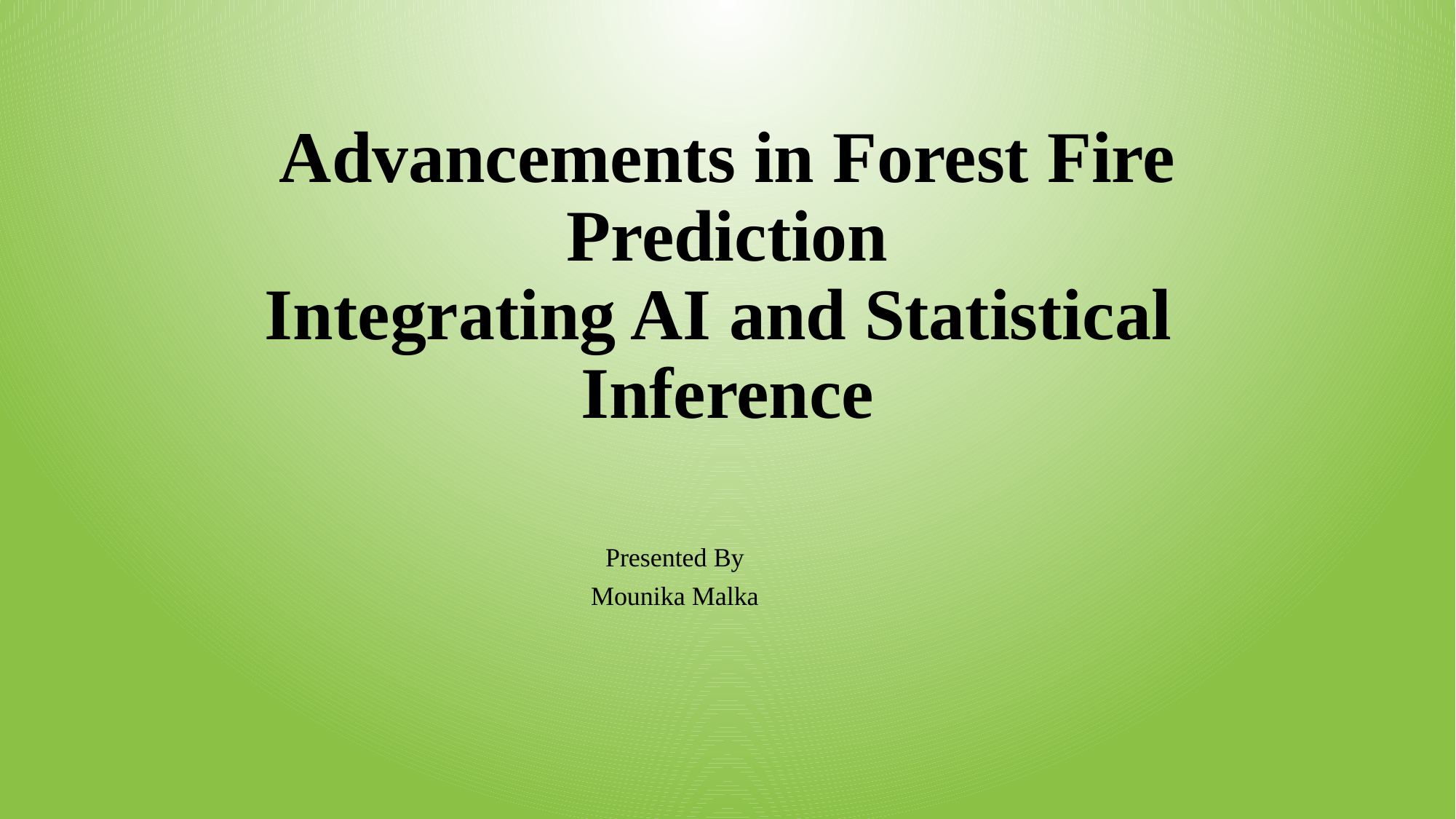

# Advancements in Forest Fire Prediction Integrating AI and Statistical Inference

Presented By
Mounika Malka